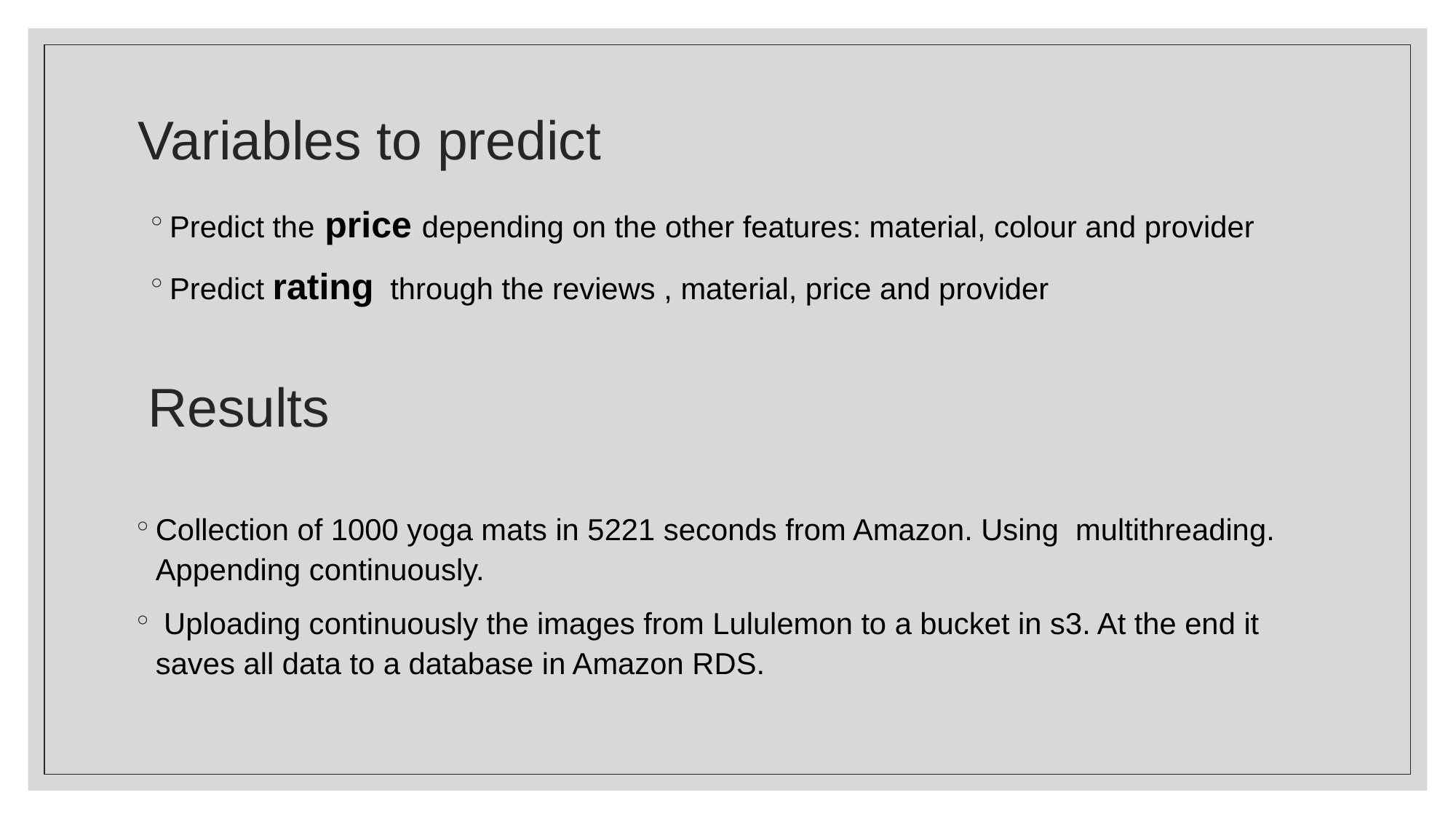

# Variables to predict
Predict the price depending on the other features: material, colour and provider
Predict rating  through the reviews , material, price and provider

Results
Collection of 1000 yoga mats in 5221 seconds from Amazon. Using  multithreading. Appending continuously.
 Uploading continuously the images from Lululemon to a bucket in s3. At the end it saves all data to a database in Amazon RDS.